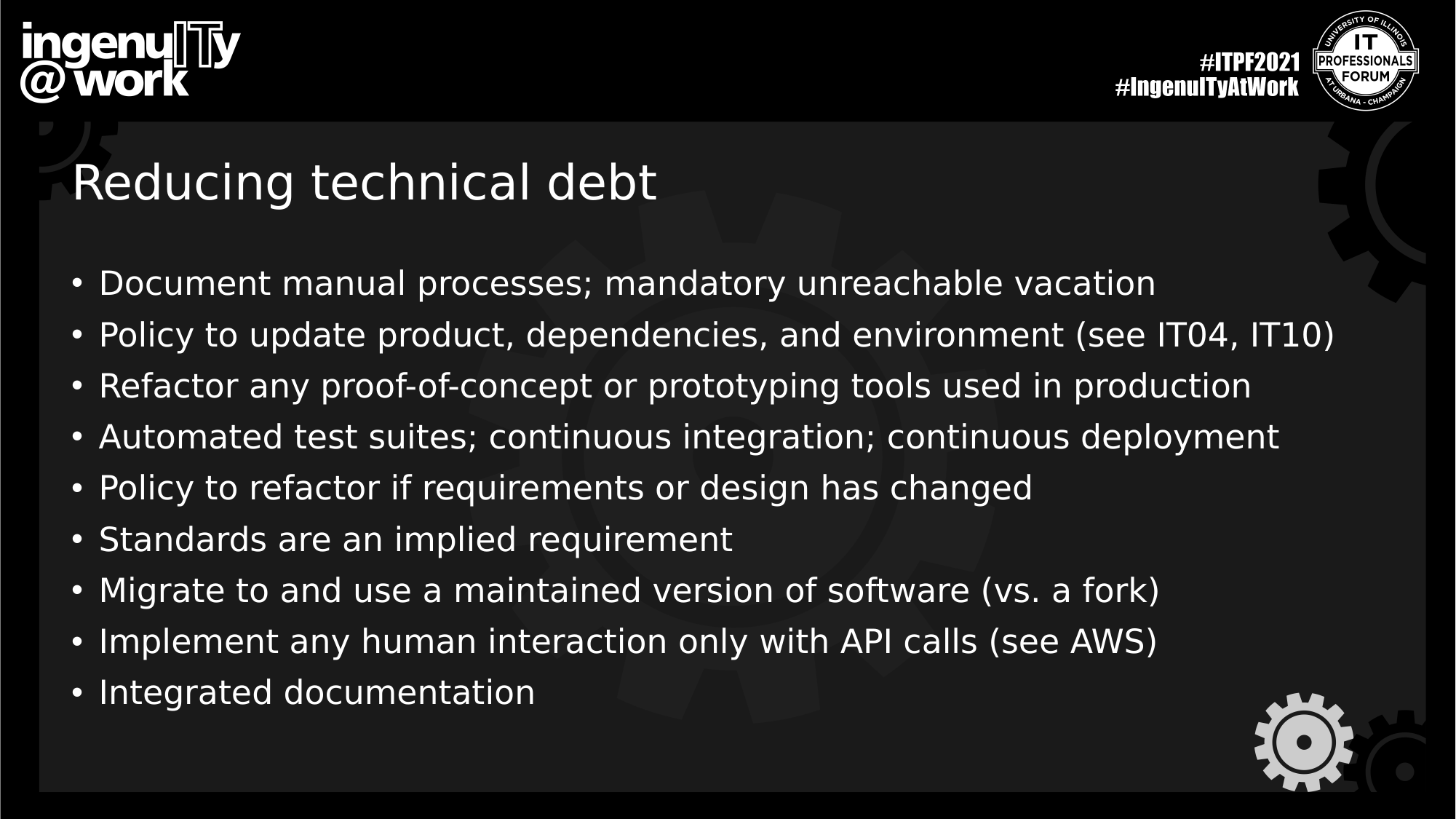

# Reducing technical debt
Document manual processes; mandatory unreachable vacation
Policy to update product, dependencies, and environment (see IT04, IT10)
Refactor any proof-of-concept or prototyping tools used in production
Automated test suites; continuous integration; continuous deployment
Policy to refactor if requirements or design has changed
Standards are an implied requirement
Migrate to and use a maintained version of software (vs. a fork)
Implement any human interaction only with API calls (see AWS)
Integrated documentation